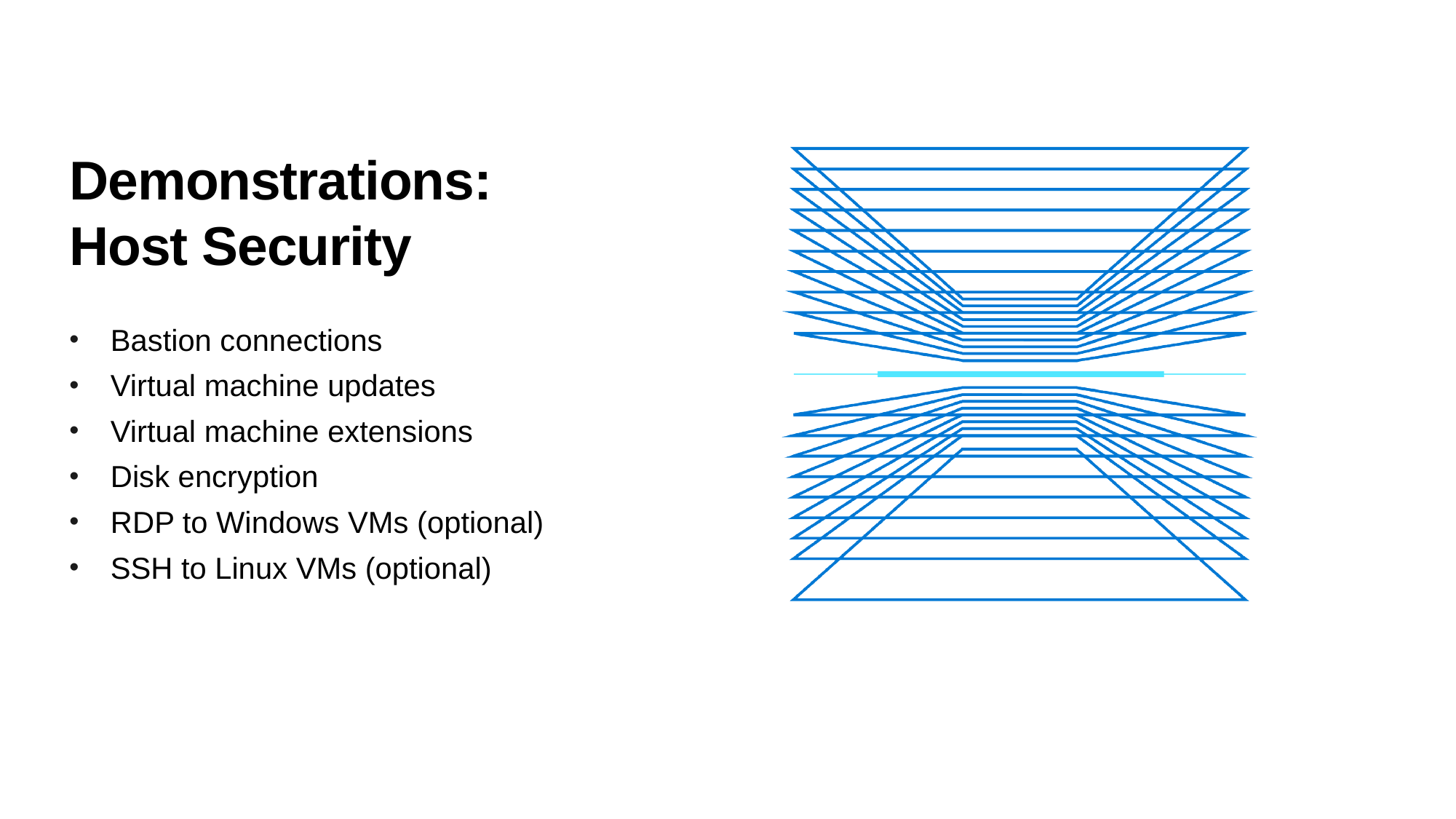

# Demonstrations: Host Security
Bastion connections
Virtual machine updates
Virtual machine extensions
Disk encryption
RDP to Windows VMs (optional)
SSH to Linux VMs (optional)